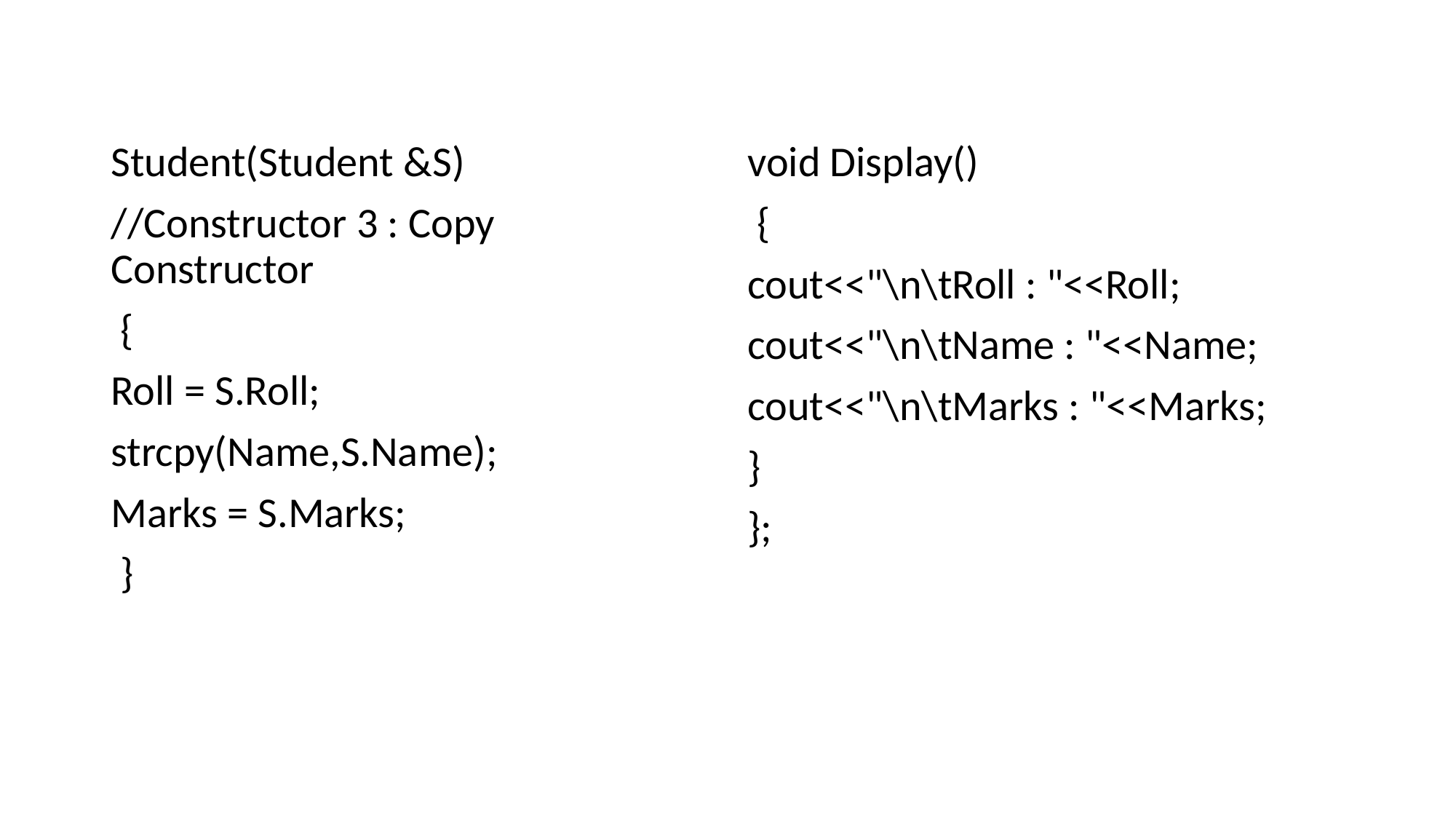

#
void Display()
 {
cout<<"\n\tRoll : "<<Roll;
cout<<"\n\tName : "<<Name;
cout<<"\n\tMarks : "<<Marks;
}
};

Student(Student &S)
//Constructor 3 : Copy Constructor
 {
Roll = S.Roll;
strcpy(Name,S.Name);
Marks = S.Marks;
 }